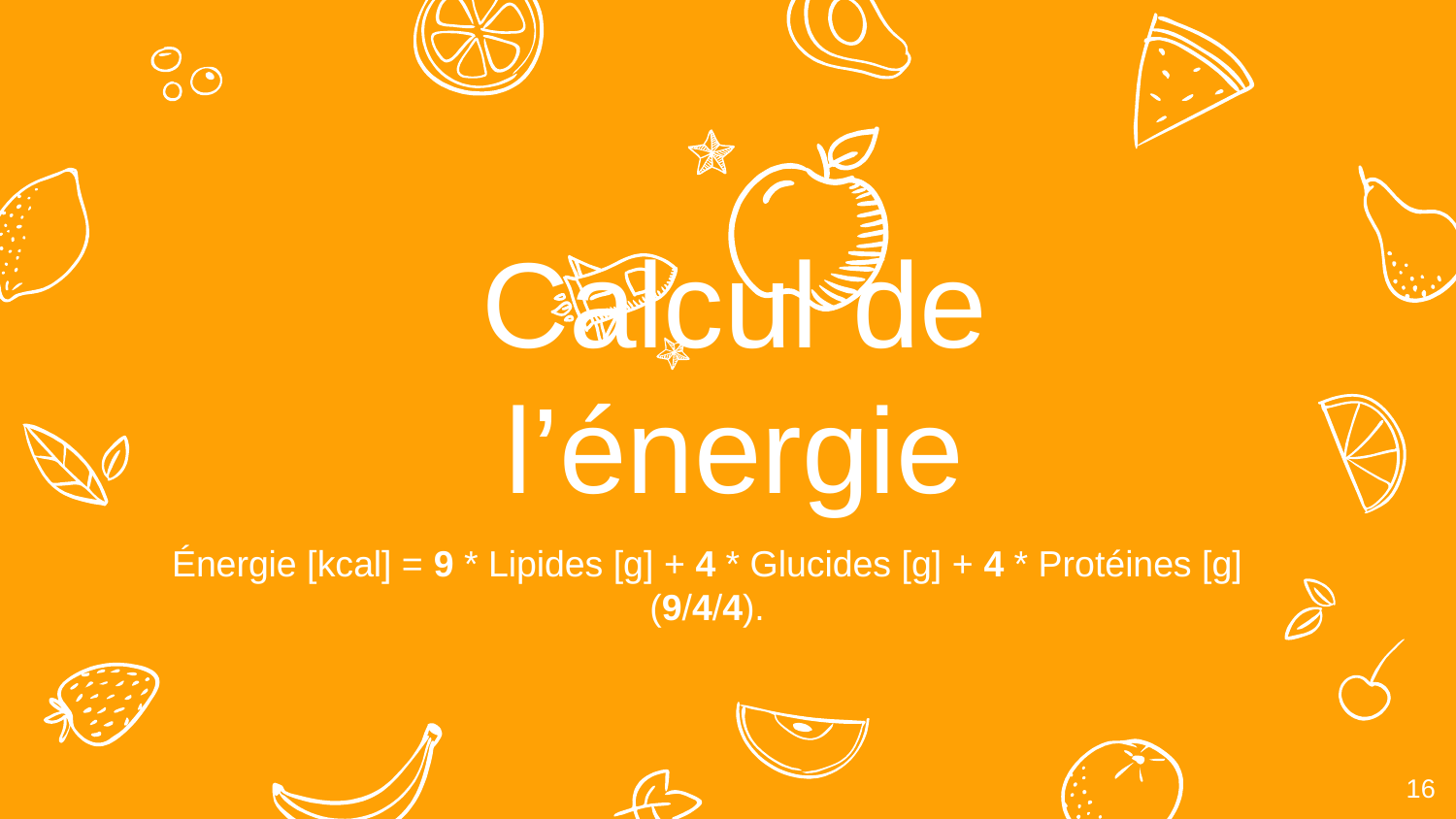

Calcul de l’énergie
Énergie [kcal] = 9 * Lipides [g] + 4 * Glucides [g] + 4 * Protéines [g] (9/4/4).
16